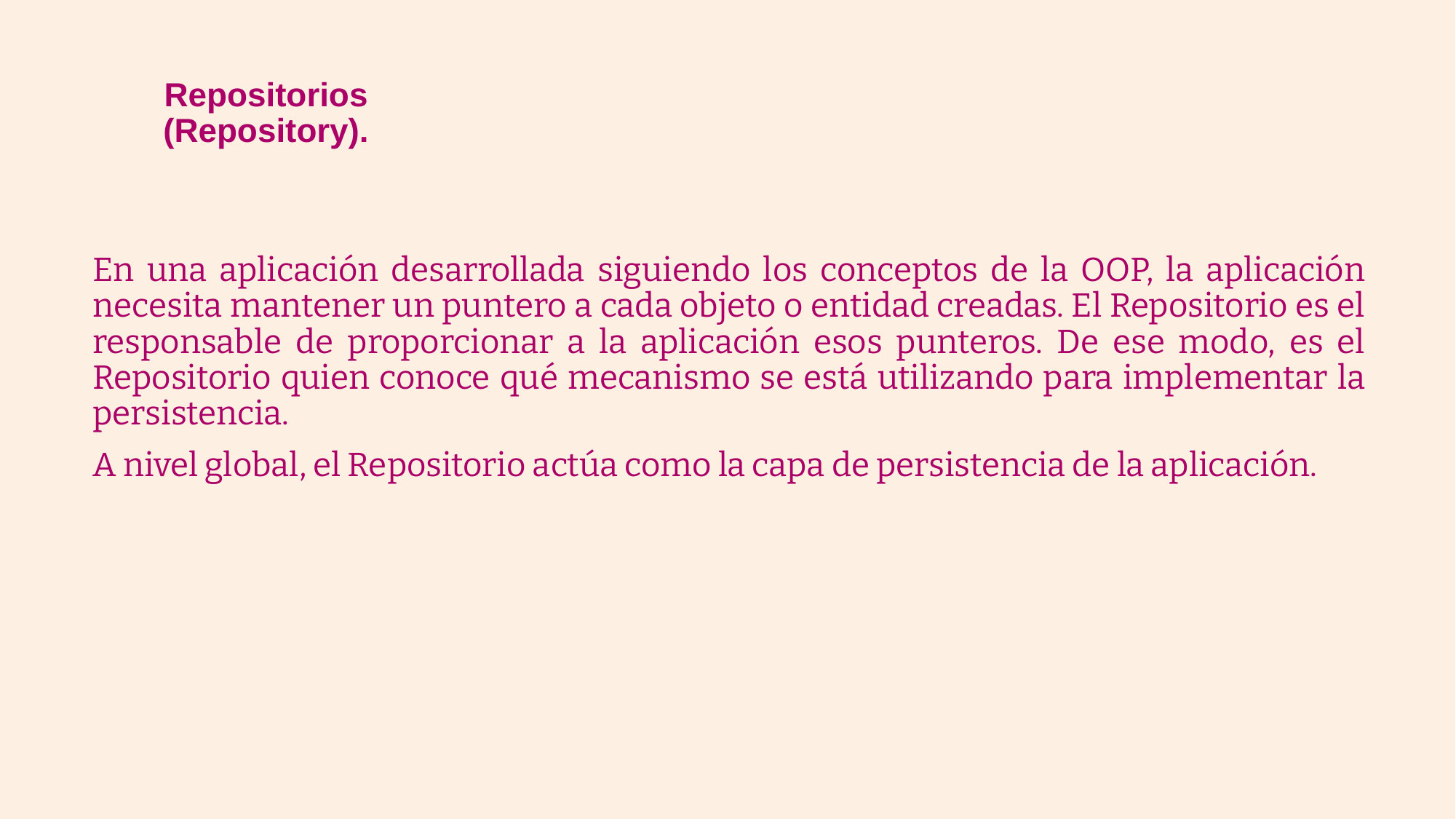

# Repositorios (Repository).
En una aplicación desarrollada siguiendo los conceptos de la OOP, la aplicación necesita mantener un puntero a cada objeto o entidad creadas. El Repositorio es el responsable de proporcionar a la aplicación esos punteros. De ese modo, es el Repositorio quien conoce qué mecanismo se está utilizando para implementar la persistencia.
A nivel global, el Repositorio actúa como la capa de persistencia de la aplicación.